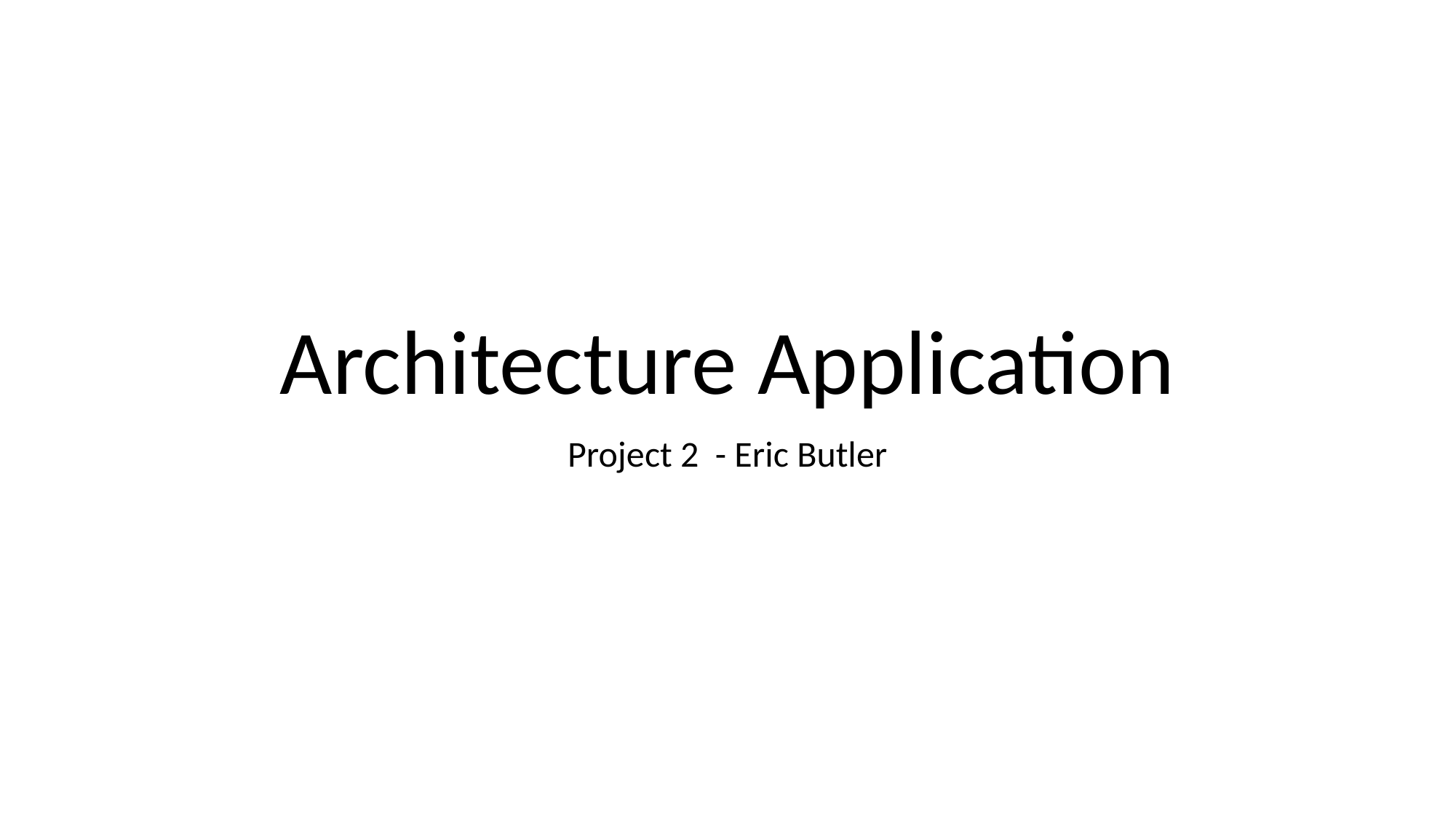

# Architecture Application
Project 2  - Eric Butler